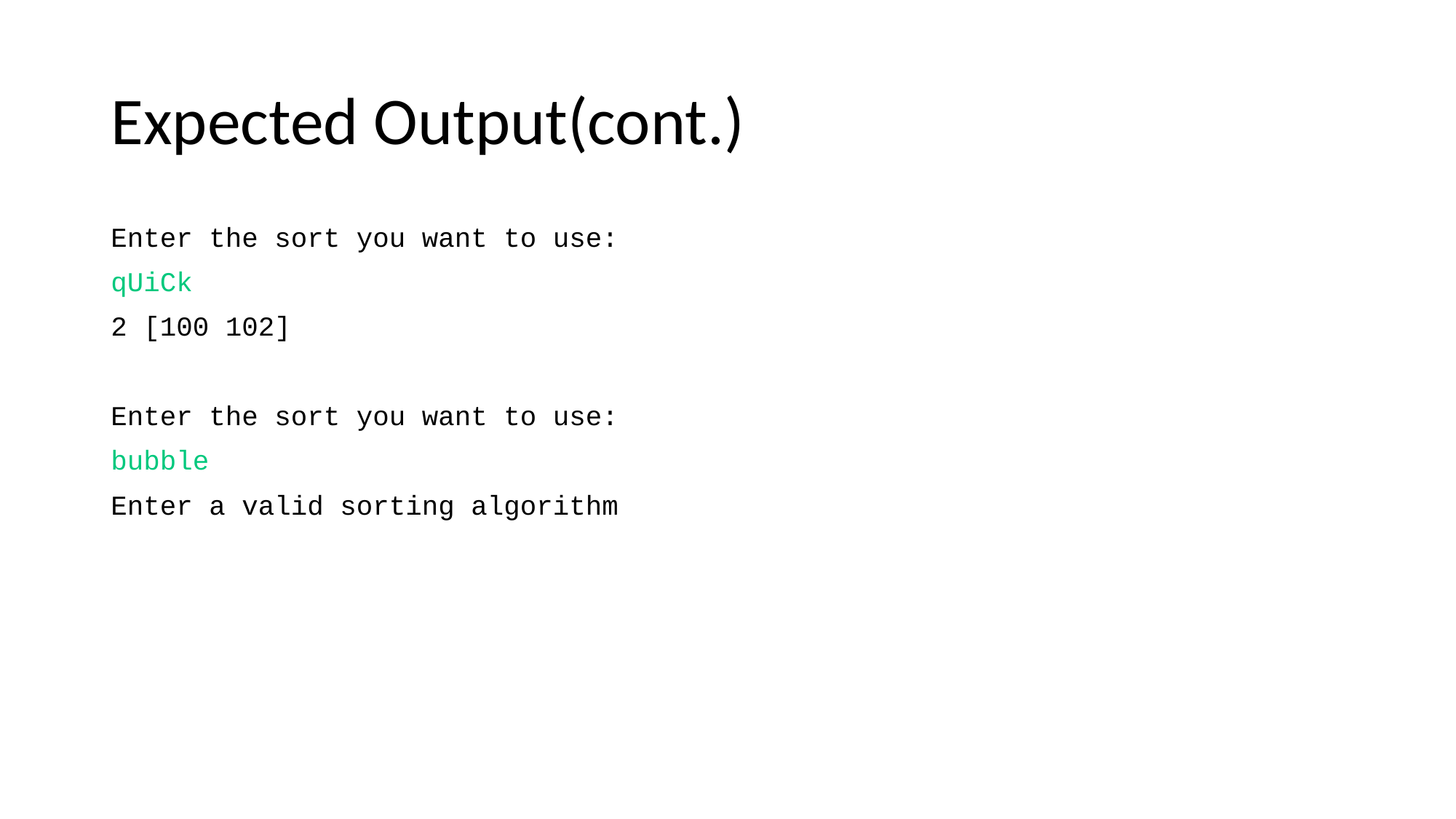

# Expected Output(cont.)
Enter the sort you want to use:
qUiCk
2 [100 102]

Enter the sort you want to use:
bubble
Enter a valid sorting algorithm